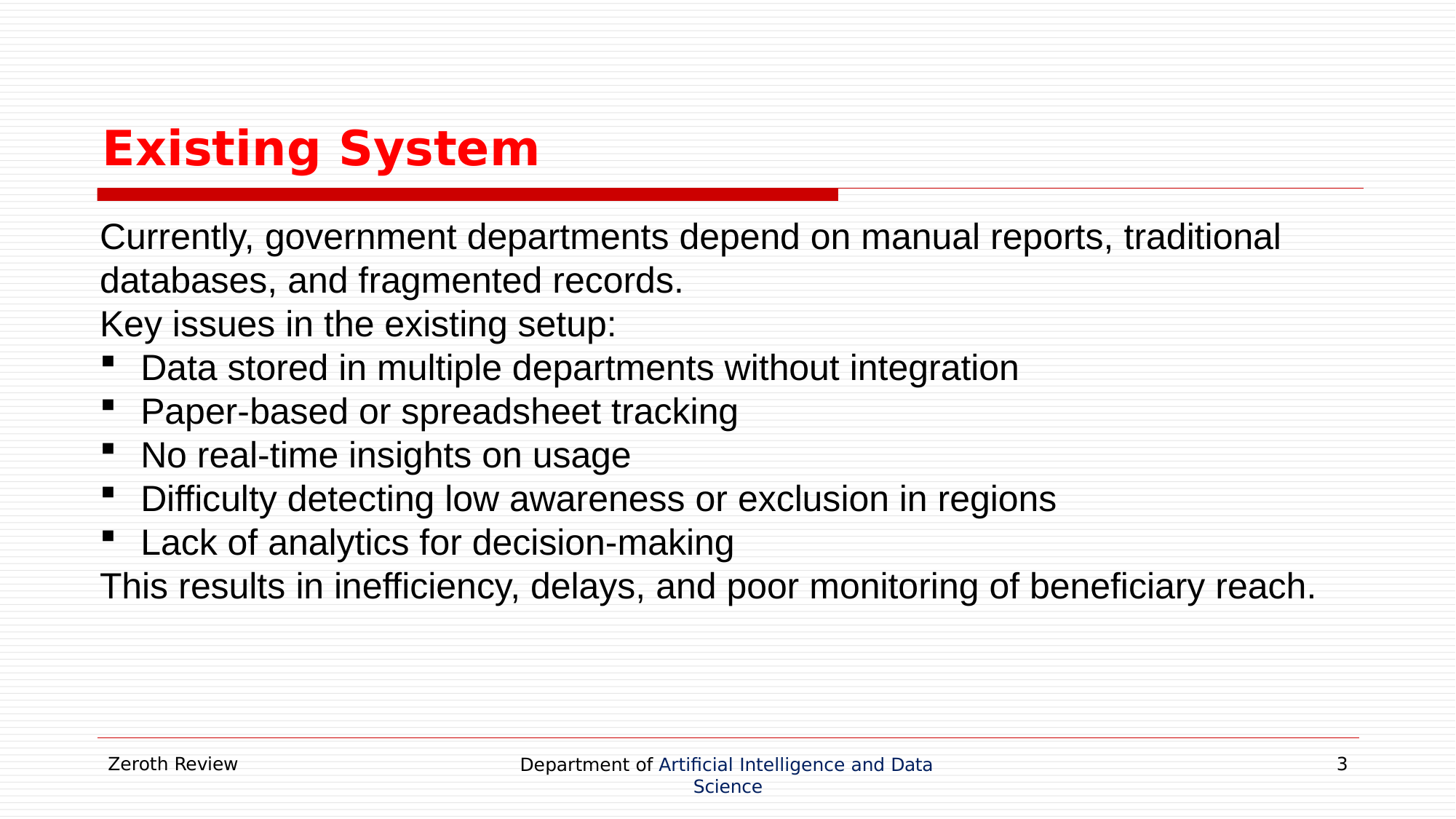

# Existing System
Currently, government departments depend on manual reports, traditional databases, and fragmented records.
Key issues in the existing setup:
Data stored in multiple departments without integration
Paper-based or spreadsheet tracking
No real-time insights on usage
Difficulty detecting low awareness or exclusion in regions
Lack of analytics for decision-making
This results in inefficiency, delays, and poor monitoring of beneficiary reach.

Zeroth Review
Department of Artificial Intelligence and Data Science
3